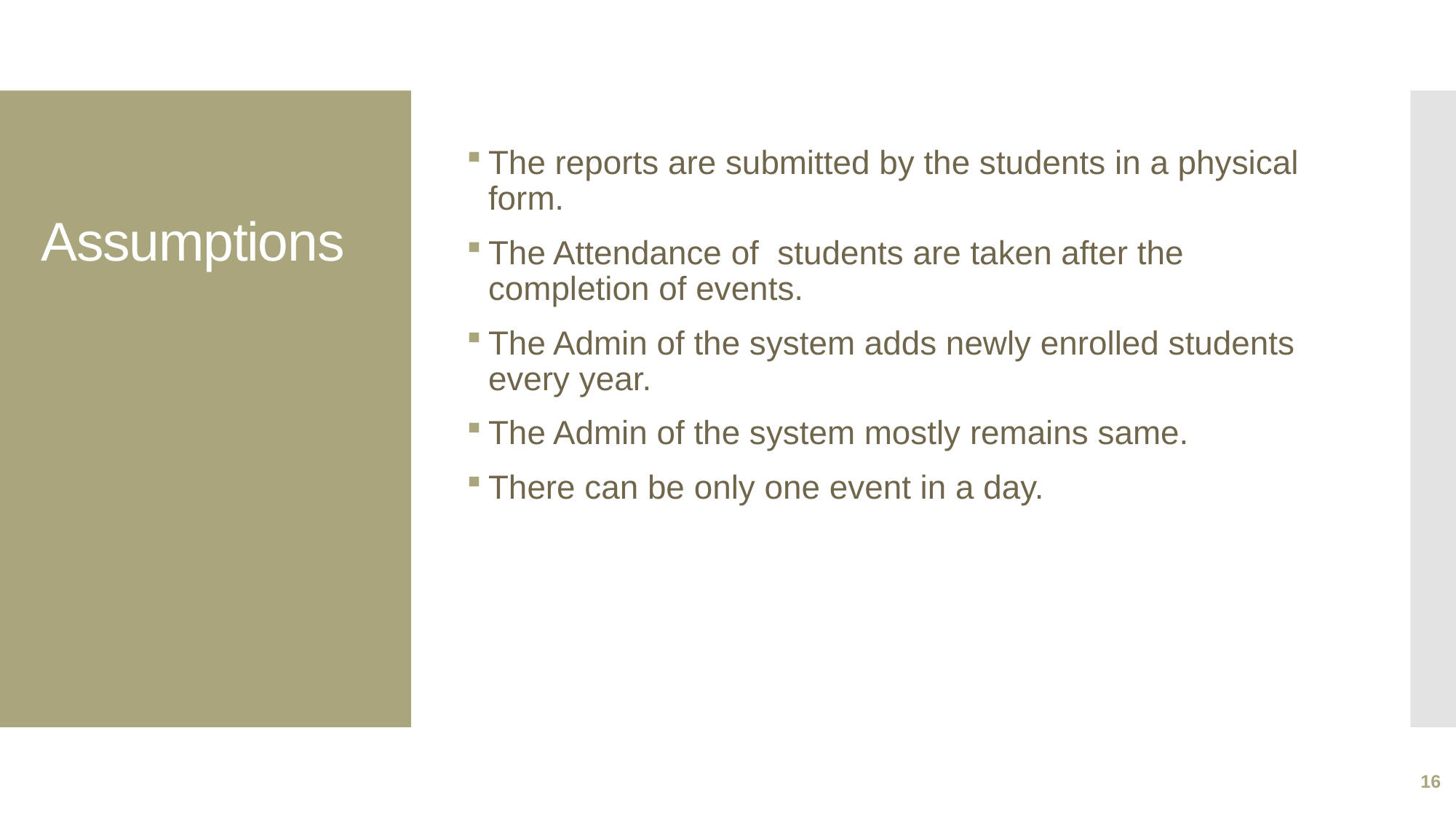

The reports are submitted by the students in a physical form.
The Attendance of  students are taken after the completion of events.
The Admin of the system adds newly enrolled students every year.
The Admin of the system mostly remains same.
There can be only one event in a day.

# Assumptions
16